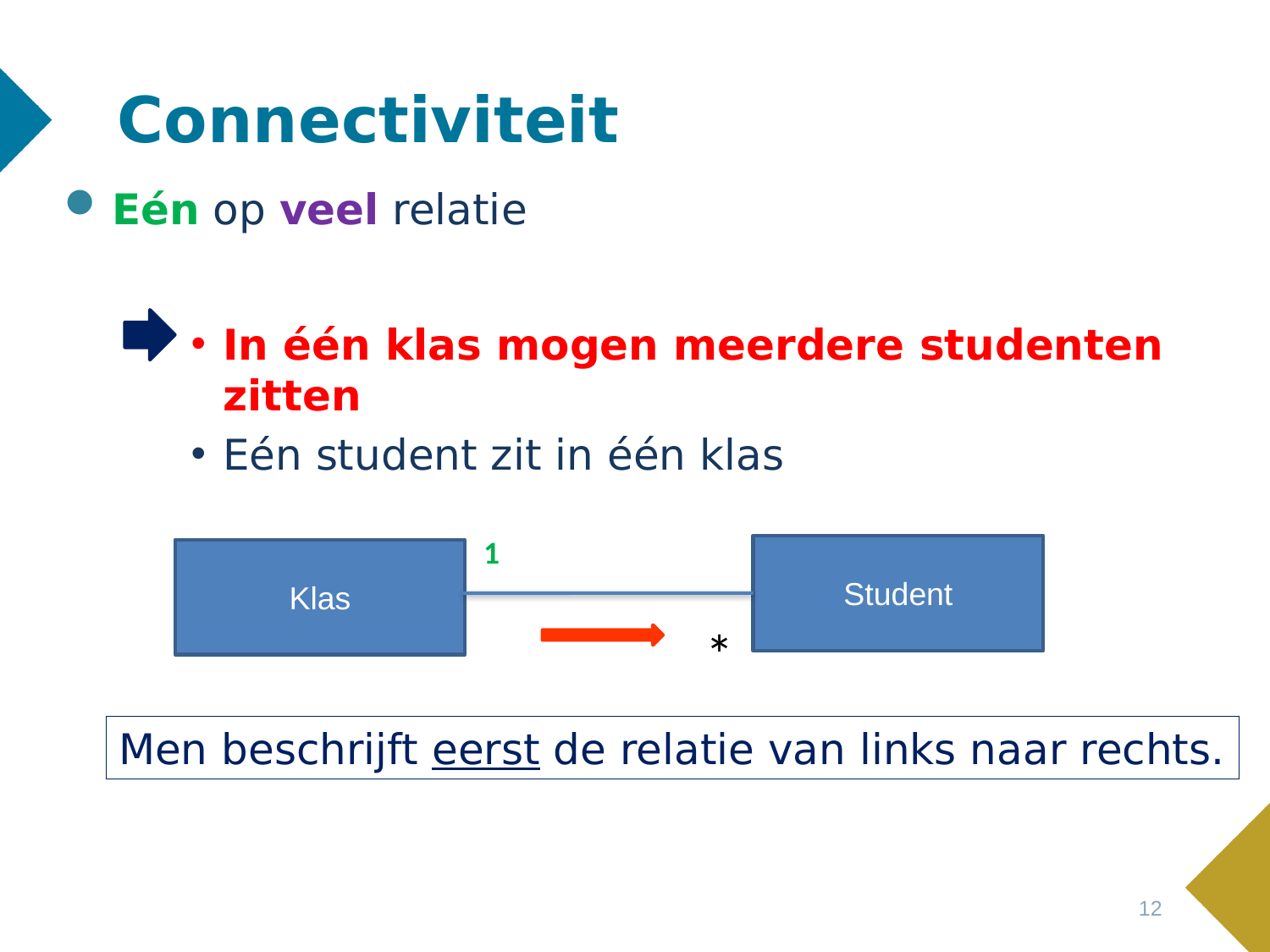

# Connectiviteit
Eén op veel relatie

In één klas mogen meerdere studenten zitten
Eén student zit in één klas

1
Student
Klas
*

Men beschrijft eerst de relatie van links naar rechts.
12